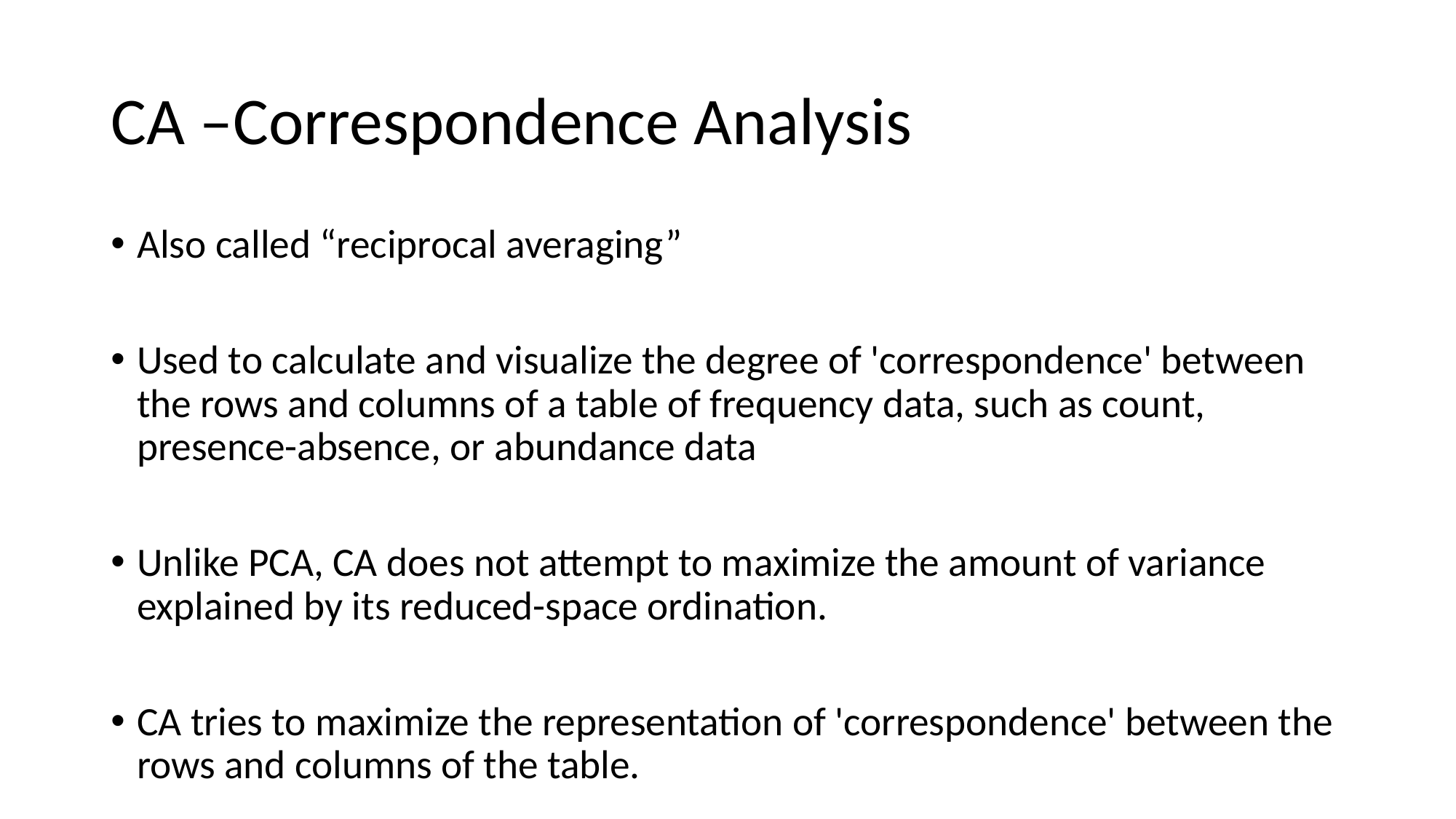

# CA –Correspondence Analysis
Also called “reciprocal averaging”

Used to calculate and visualize the degree of 'correspondence' between the rows and columns of a table of frequency data, such as count, presence-absence, or abundance data

Unlike PCA, CA does not attempt to maximize the amount of variance explained by its reduced-space ordination.

CA tries to maximize the representation of 'correspondence' between the rows and columns of the table.